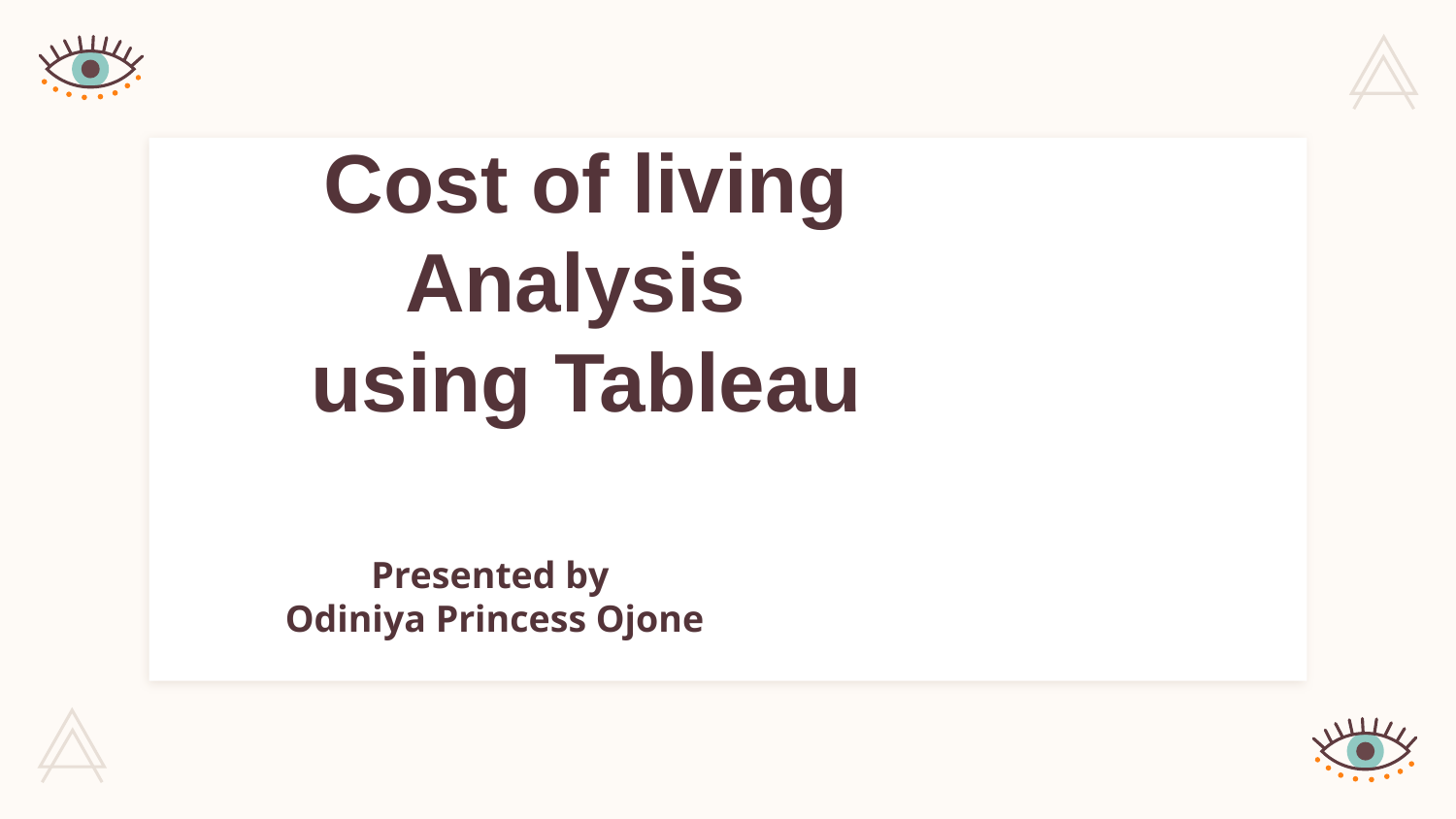

# Cost of living Analysis using Tableau
Presented by
Odiniya Princess Ojone